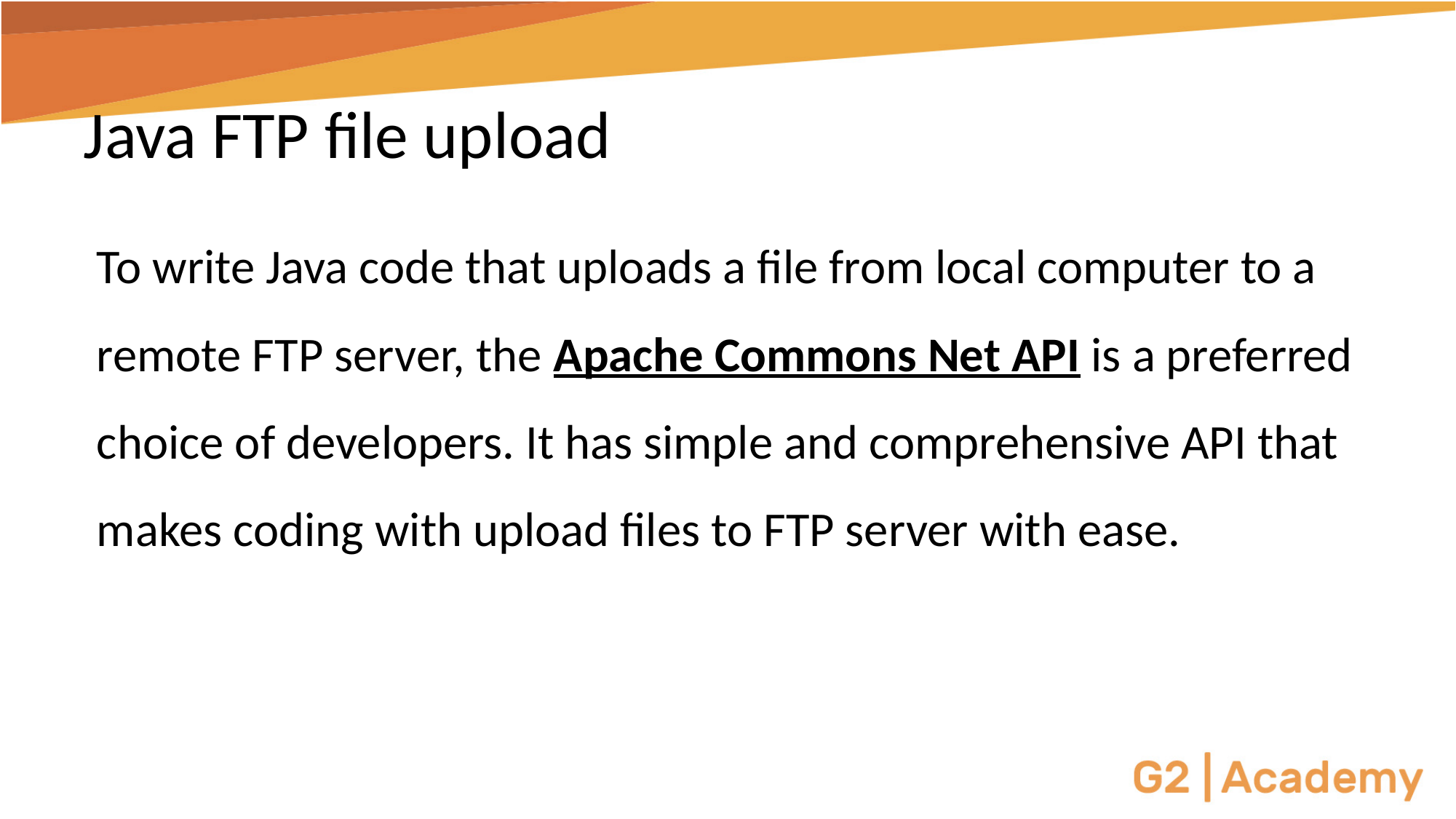

# Java FTP file upload
To write Java code that uploads a file from local computer to a remote FTP server, the Apache Commons Net API is a preferred choice of developers. It has simple and comprehensive API that makes coding with upload files to FTP server with ease.